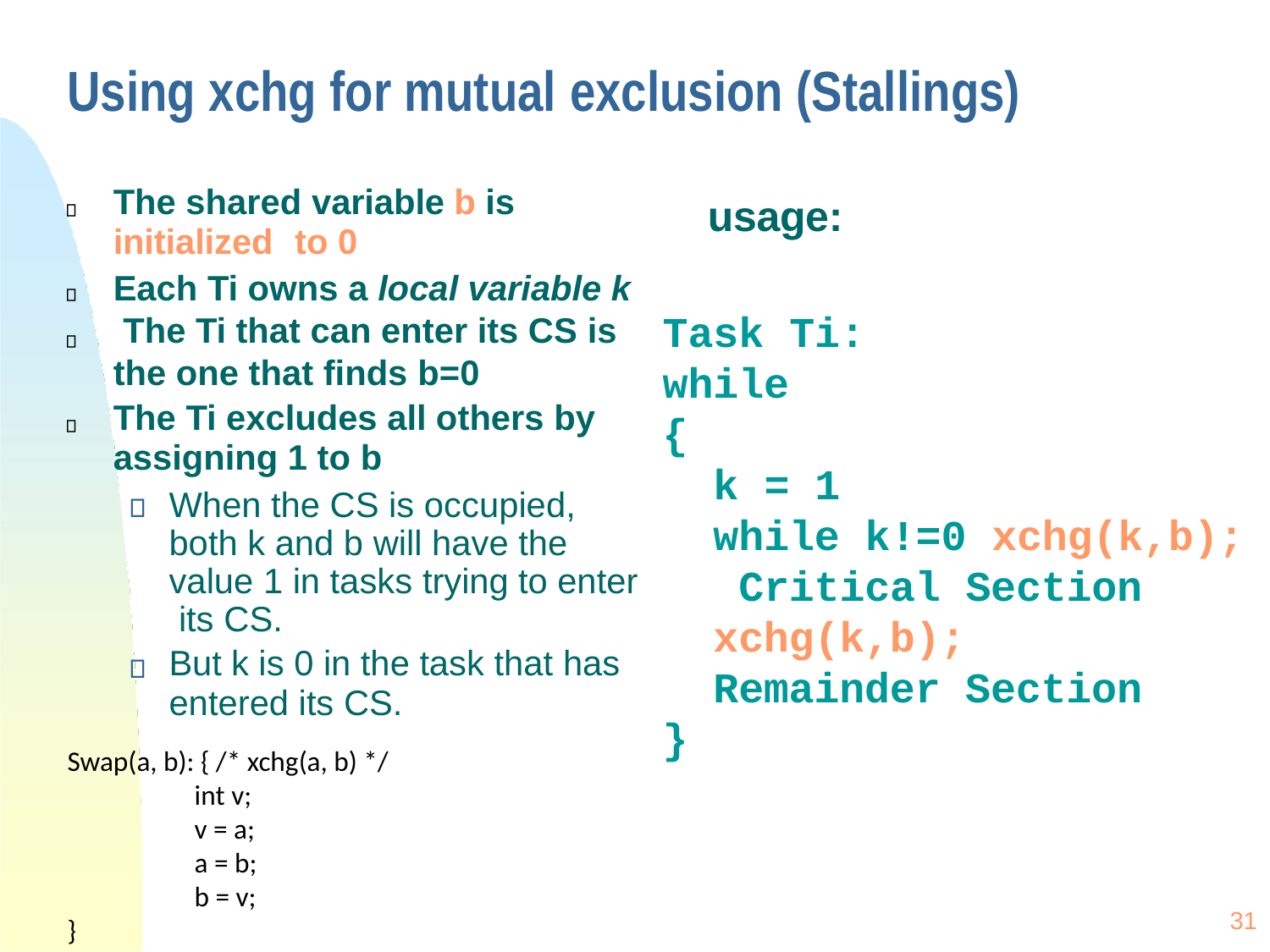

# Using xchg for mutual exclusion (Stallings)
The shared variable b is
initialized	to 0
Each Ti owns a local variable k  The Ti that can enter its CS is  the one that finds b=0
The Ti excludes all others by
assigning 1 to b
When the CS is occupied,  both k and b will have the  value 1 in tasks trying to enter  its CS.
But k is 0 in the task that has
entered its CS.
usage:

Task Ti:
while
{
k = 1
while k!=0 xchg(k,b);  Critical Section  xchg(k,b);
Remainder Section
}

Swap(a, b): { /* xchg(a, b) */
	int v;
	v = a;
	a = b;
	b = v;
}
31